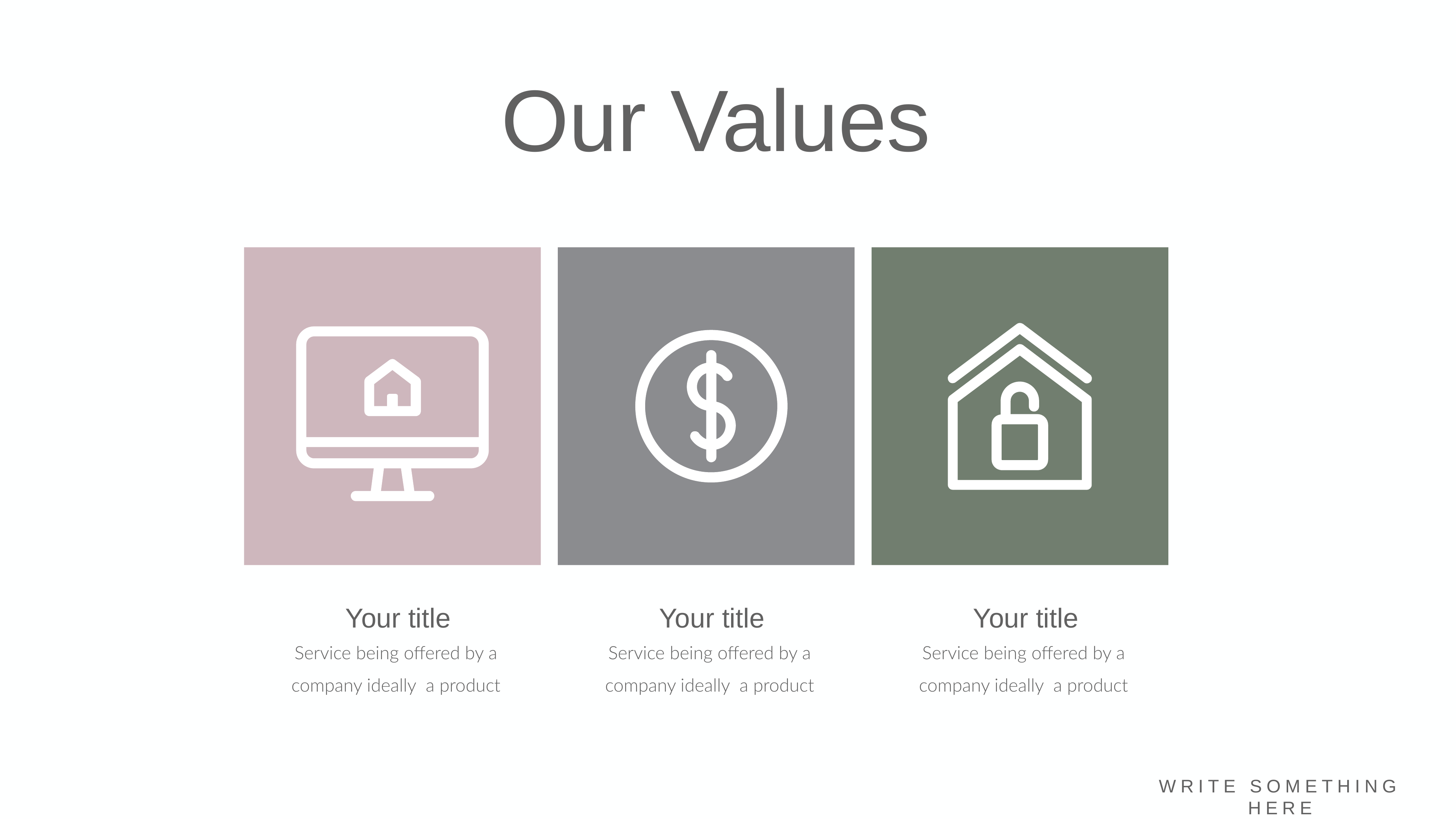

Our Values

Your title
Your title
Your title
Service being offered by a company ideally  a product
Service being offered by a company ideally  a product
Service being offered by a company ideally  a product
WRITE SOMETHING HERE